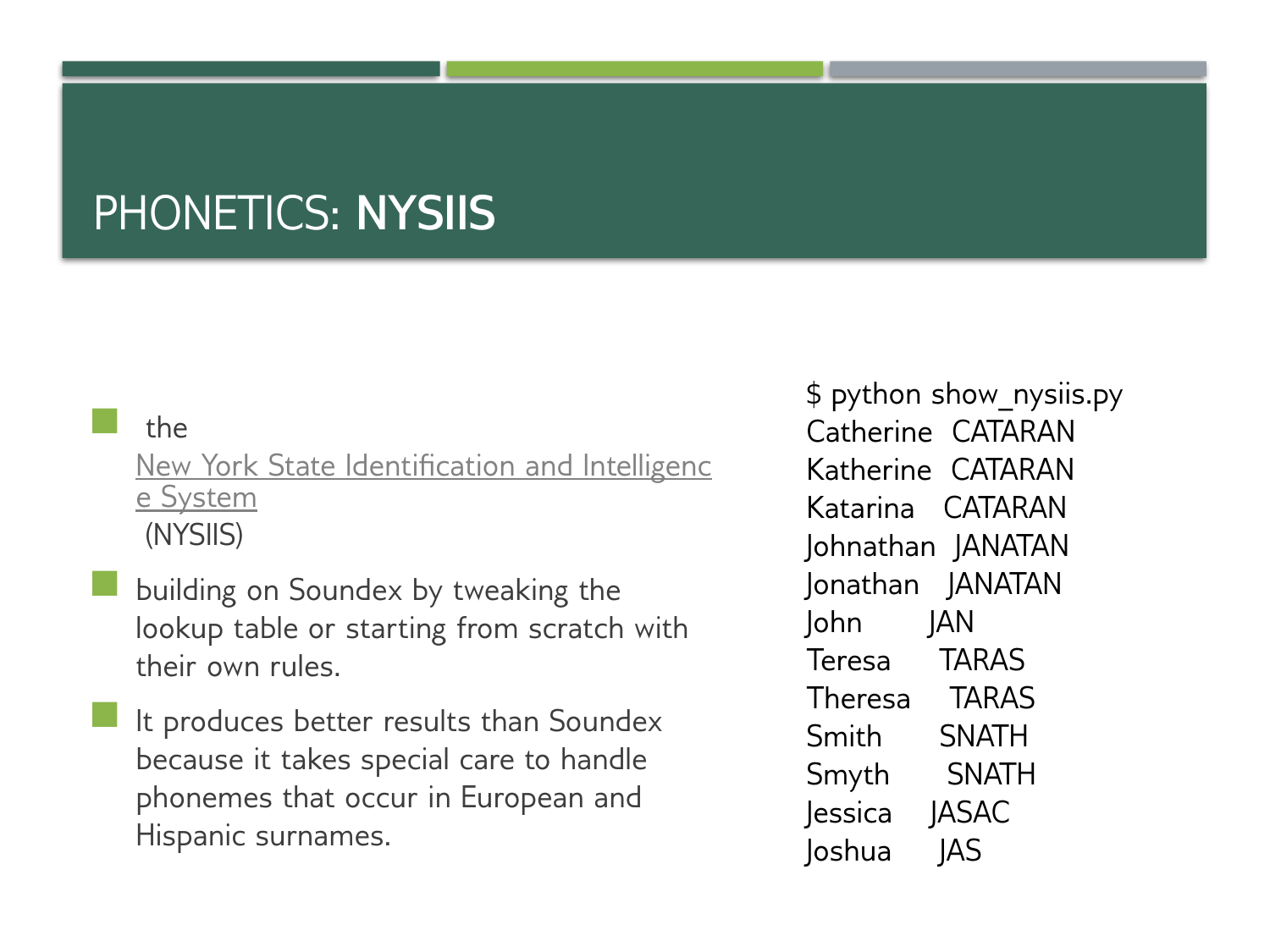

# Phonetics: NYSIIS
 the New York State Identification and Intelligence System (NYSIIS)
building on Soundex by tweaking the lookup table or starting from scratch with their own rules.
It produces better results than Soundex because it takes special care to handle phonemes that occur in European and Hispanic surnames.
$ python show_nysiis.py
Catherine  CATARAN
Katherine  CATARAN
Katarina   CATARAN
Johnathan  JANATAN
Jonathan   JANATAN
John       JAN
Teresa     TARAS
Theresa    TARAS
Smith      SNATH
Smyth      SNATH
Jessica    JASAC
Joshua     JAS